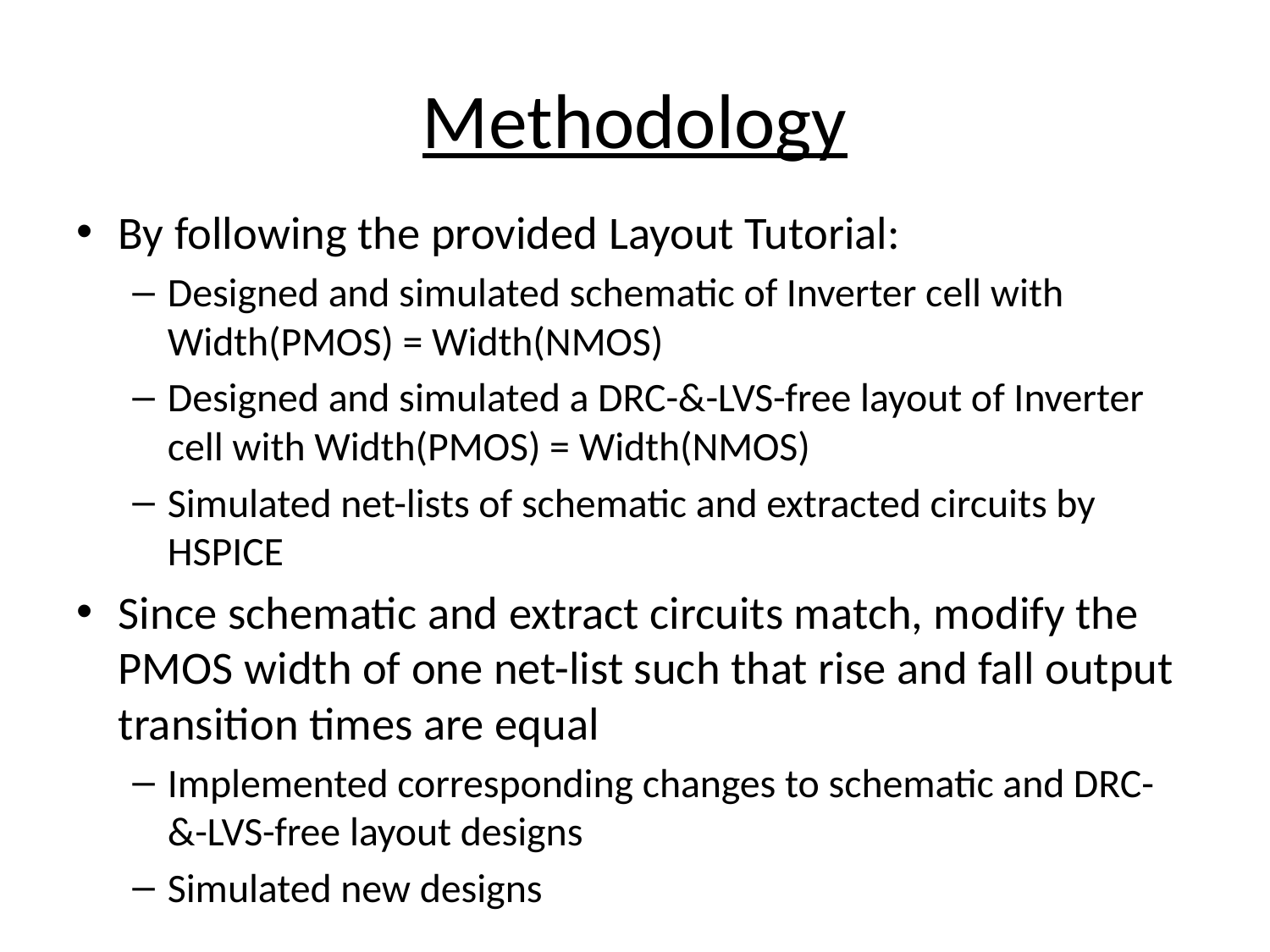

# Methodology
By following the provided Layout Tutorial:
Designed and simulated schematic of Inverter cell with Width(PMOS) = Width(NMOS)
Designed and simulated a DRC-&-LVS-free layout of Inverter cell with Width(PMOS) = Width(NMOS)
Simulated net-lists of schematic and extracted circuits by HSPICE
Since schematic and extract circuits match, modify the PMOS width of one net-list such that rise and fall output transition times are equal
Implemented corresponding changes to schematic and DRC-&-LVS-free layout designs
Simulated new designs